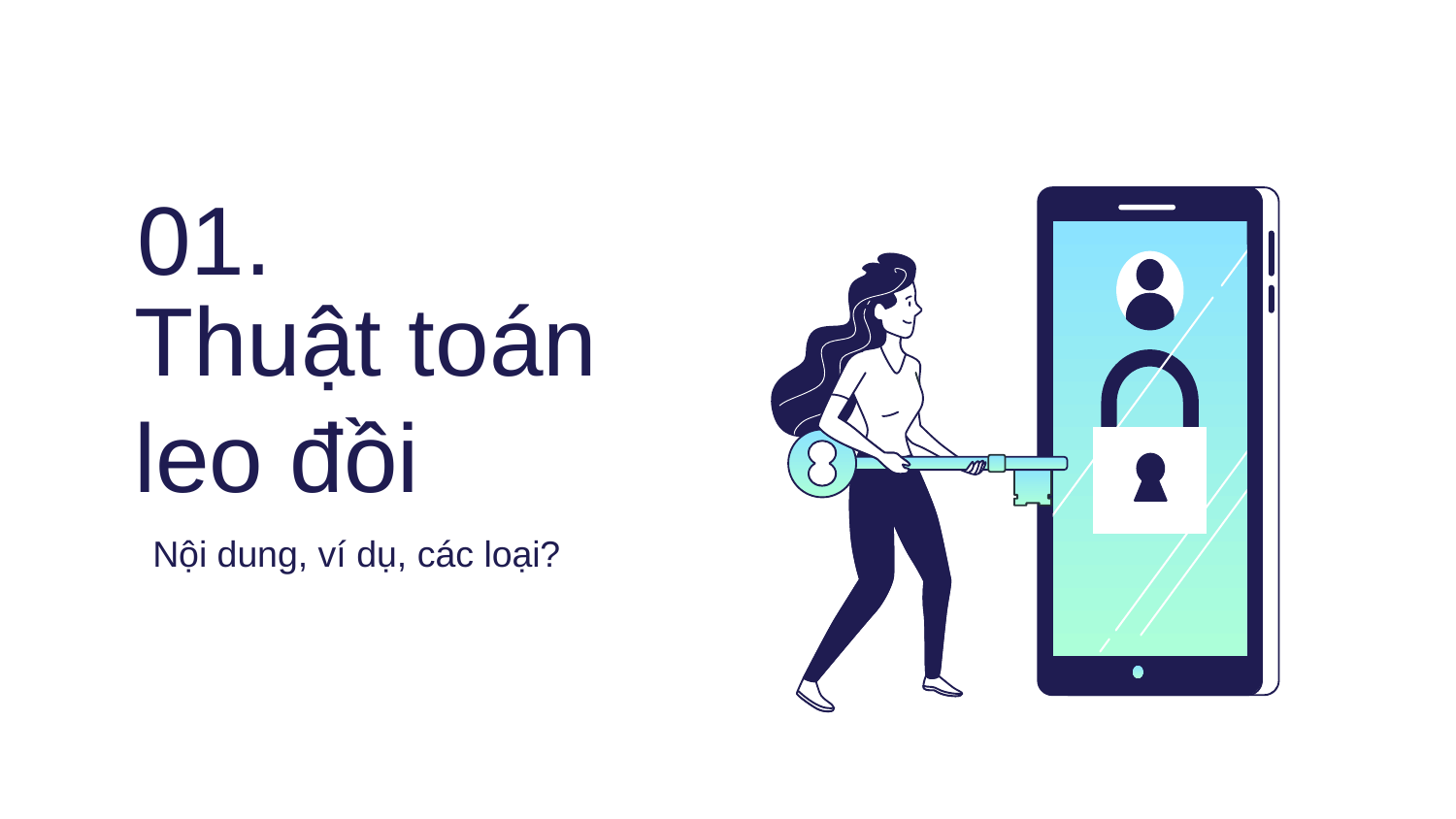

01.

# Thuật toán leo đồi
Nội dung, ví dụ, các loại?